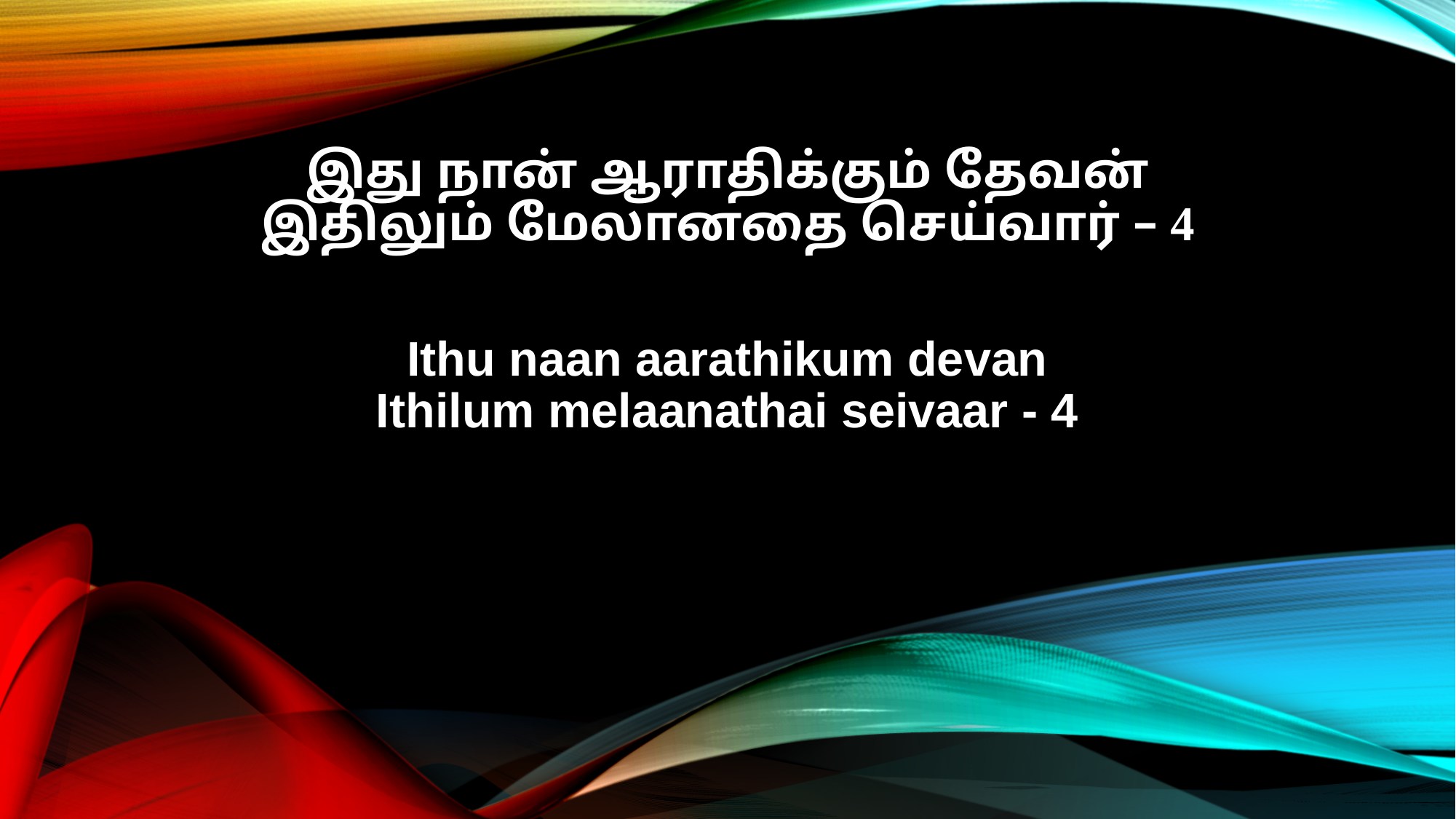

இது நான் ஆராதிக்கும் தேவன்
இதிலும் மேலானதை செய்வார் – 4

Ithu naan aarathikum devan
Ithilum melaanathai seivaar - 4